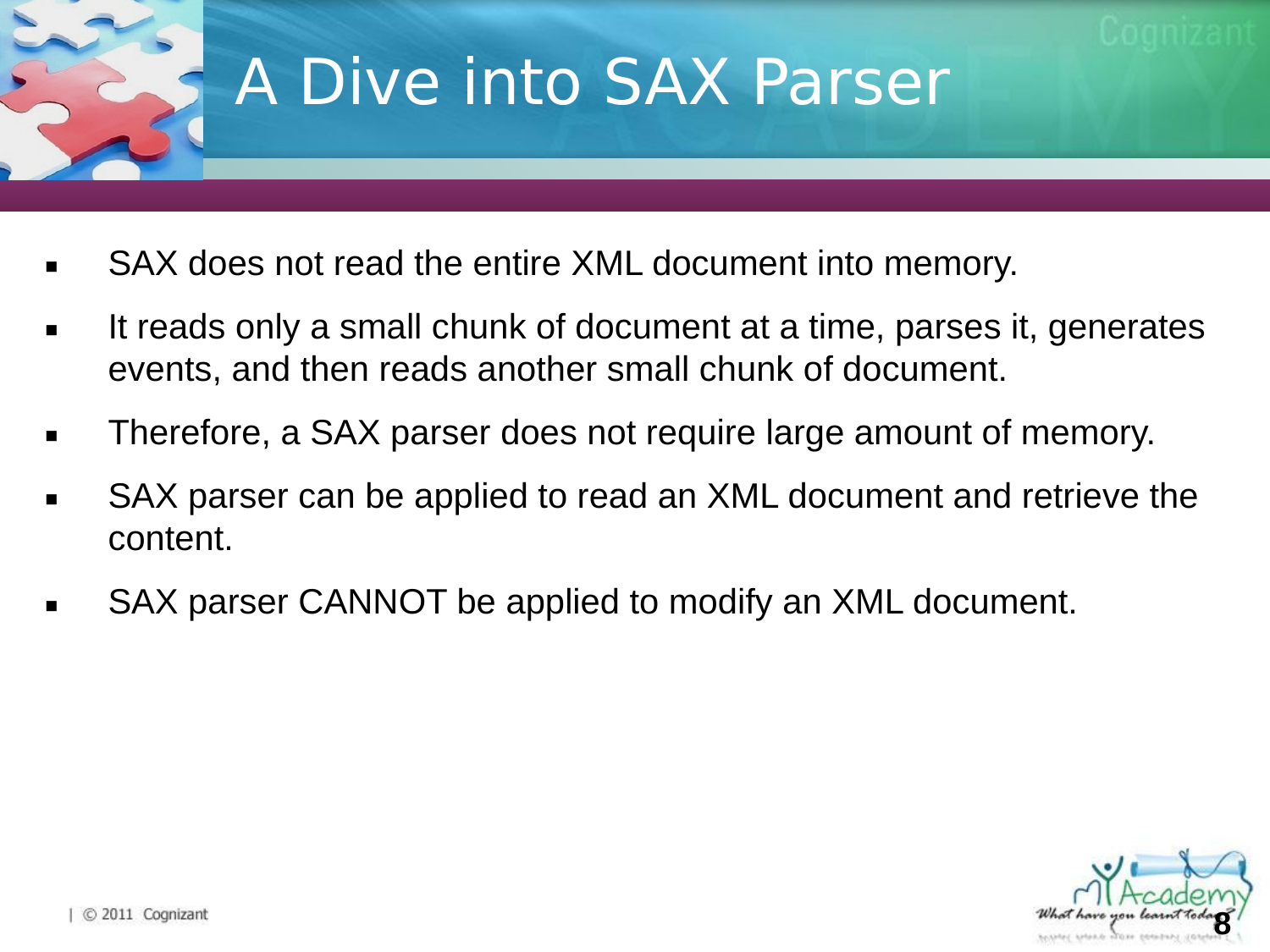

# A Dive into SAX Parser

SAX does not read the entire XML document into memory.
It reads only a small chunk of document at a time, parses it, generates events, and then reads another small chunk of document.
Therefore, a SAX parser does not require large amount of memory.
SAX parser can be applied to read an XML document and retrieve the content.
SAX parser CANNOT be applied to modify an XML document.

8